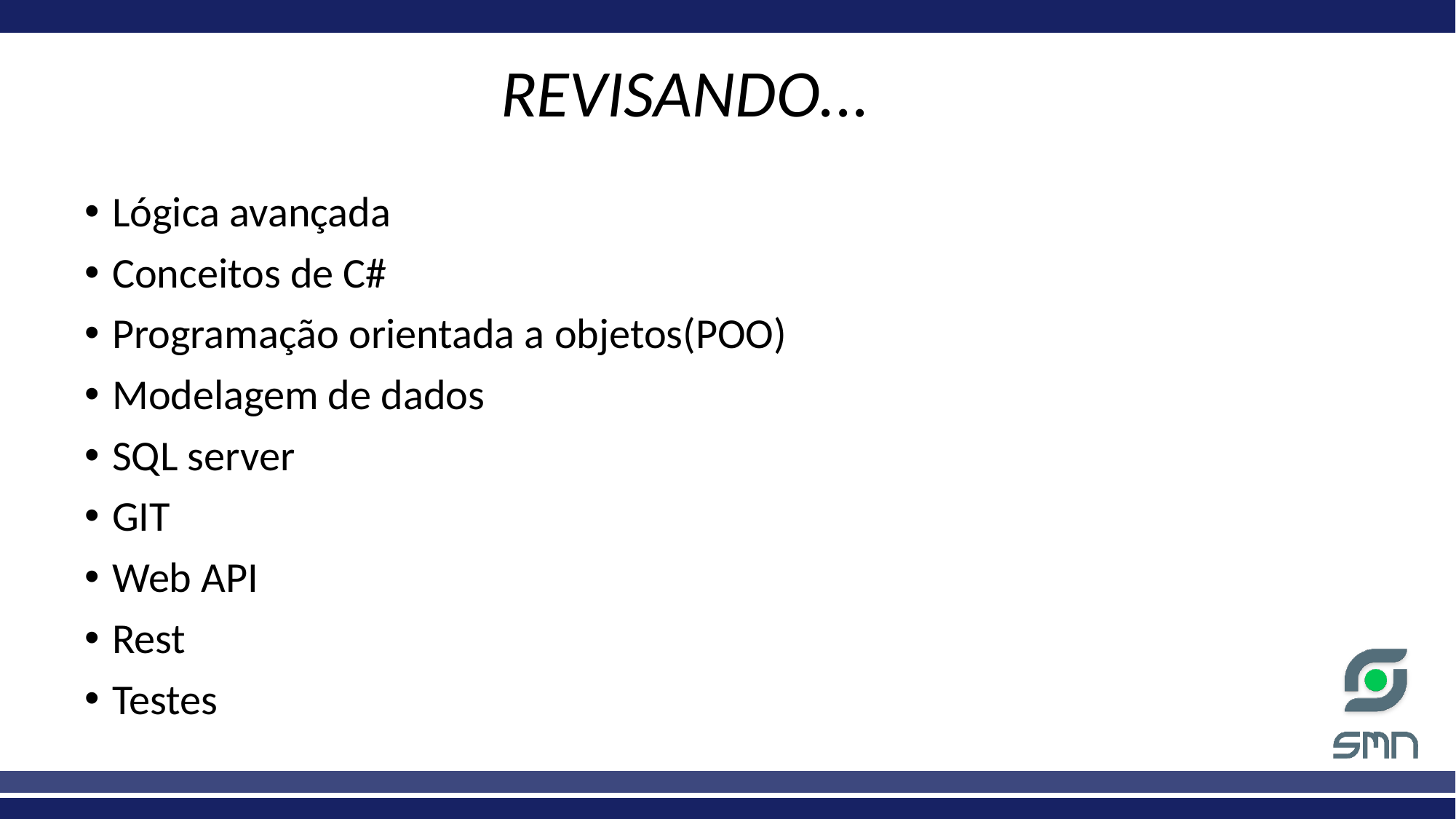

# REVISANDO...
Lógica avançada
Conceitos de C#
Programação orientada a objetos(POO)
Modelagem de dados
SQL server
GIT
Web API
Rest
Testes